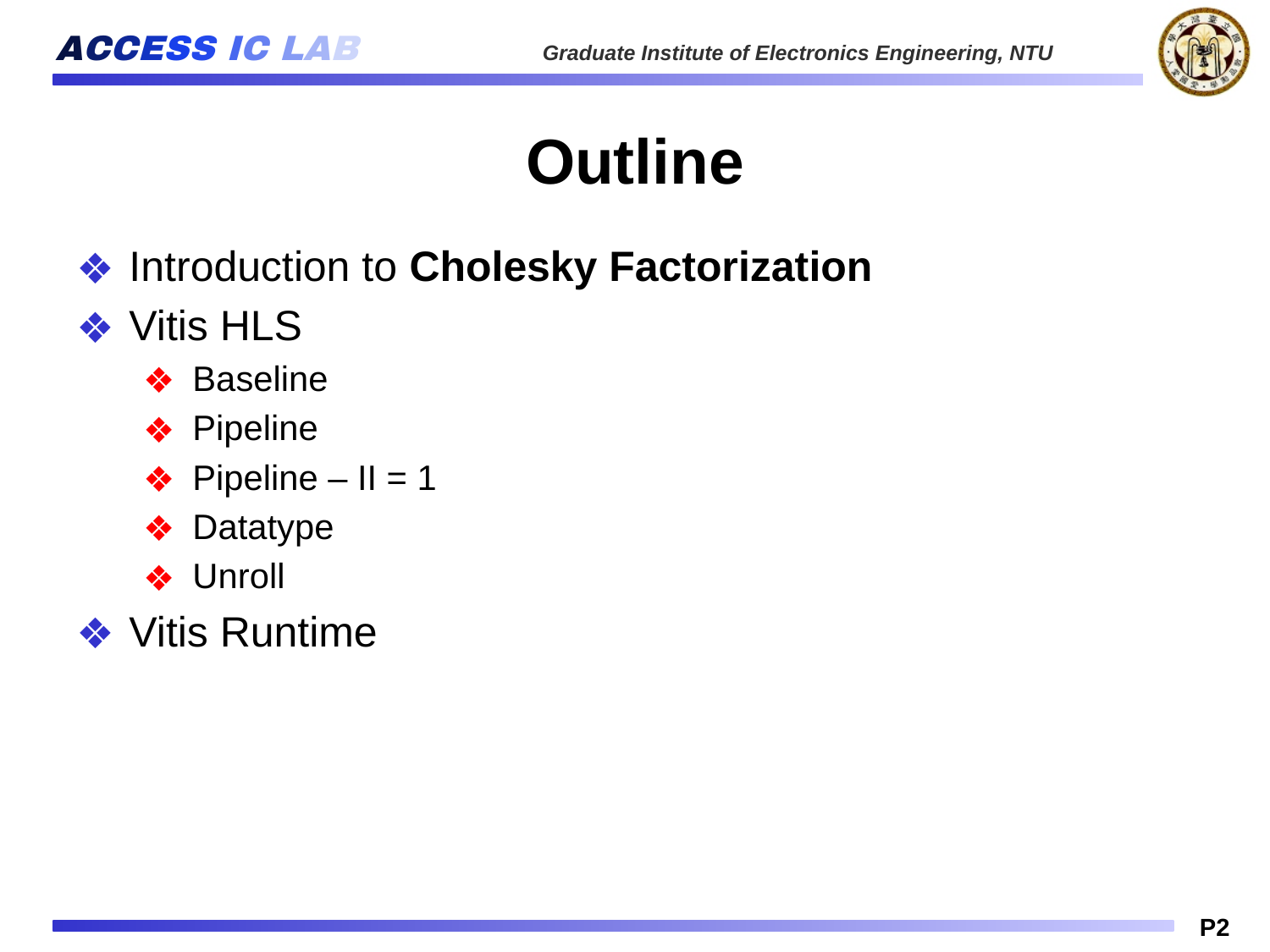

# Outline
Introduction to Cholesky Factorization
Vitis HLS
Baseline
Pipeline
Pipeline – II = 1
Datatype
Unroll
Vitis Runtime